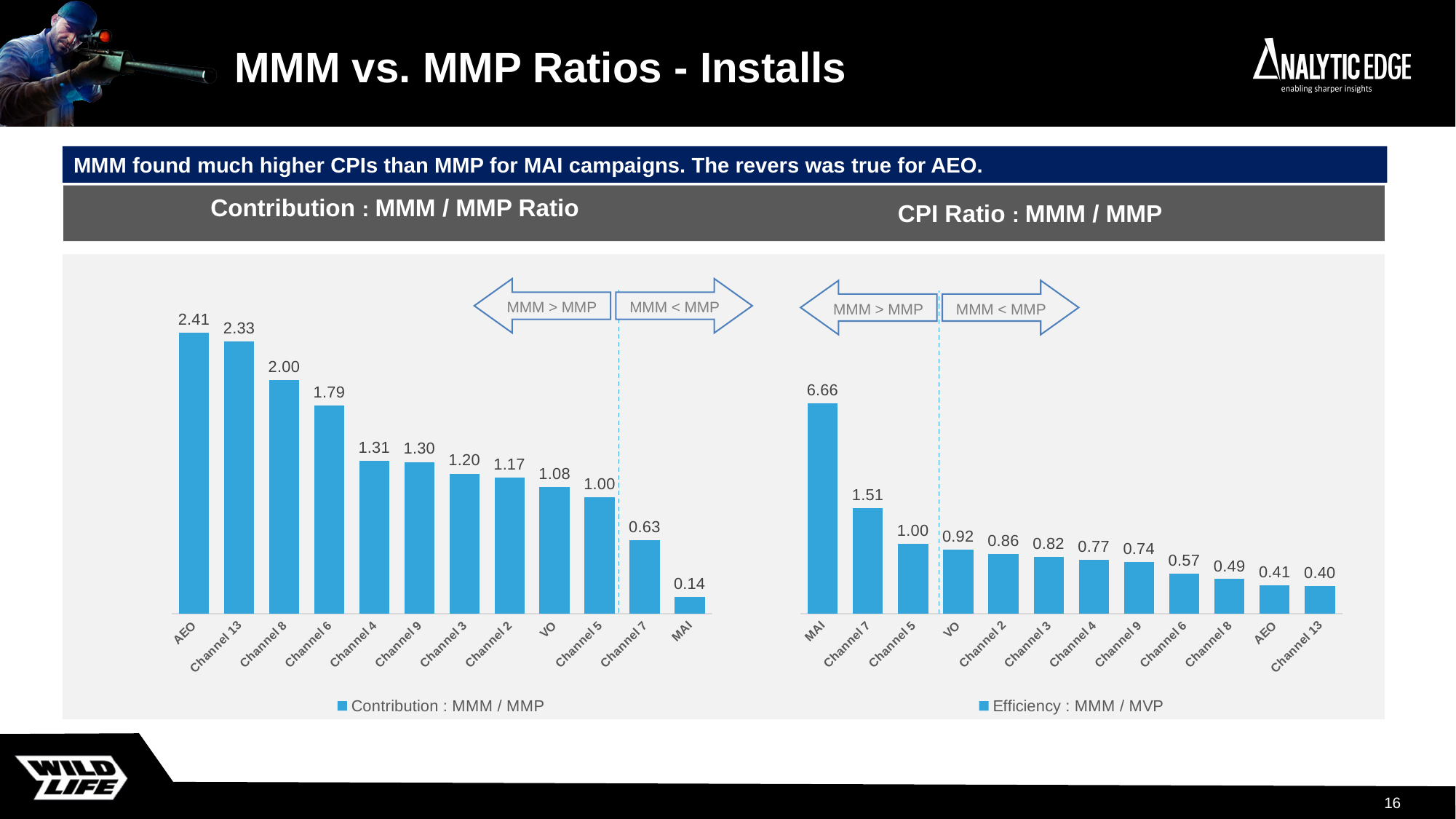

# MMM vs. MMP Ratios - Installs
MMM found much higher CPIs than MMP for MAI campaigns. The revers was true for AEO.

Contribution : MMM / MMP Ratio
CPI Ratio : MMM / MMP

### Chart

| Category | Contribution : MMM / MMP |
|---|---|
| AEO | 2.40625 |
| Channel 13 | 2.3333333333333335 |
| Channel 8 | 2.0 |
| Channel 6 | 1.7857142857142858 |
| Channel 4 | 1.307692307692308 |
| Channel 9 | 1.2999999999999998 |
| Channel 3 | 1.2 |
| Channel 2 | 1.1674876847290638 |
| VO | 1.0833333333333333 |
| Channel 5 | 1.0 |
| Channel 7 | 0.6315789473684211 |
| MAI | 0.14285714285714285 |

### Chart

| Category | Efficiency : MMM / MVP |
|---|---|
| MAI | 3.0 |
| Channel 7 | 1.5080573138460684 |
| Channel 5 | 0.9994839580694007 |
| VO | 0.9192544132769345 |
| Channel 2 | 0.8573540566972218 |
| Channel 3 | 0.8151383463683834 |
| Channel 4 | 0.7725248344534865 |
| Channel 9 | 0.7428345250747627 |
| Channel 6 | 0.5677000137889598 |
| Channel 8 | 0.4947469589445931 |
| AEO | 0.41039986836702275 |
| Channel 13 | 0.3987526451033038 |
MMM > MMP
MMM < MMP
MMM > MMP
MMM < MMP
16